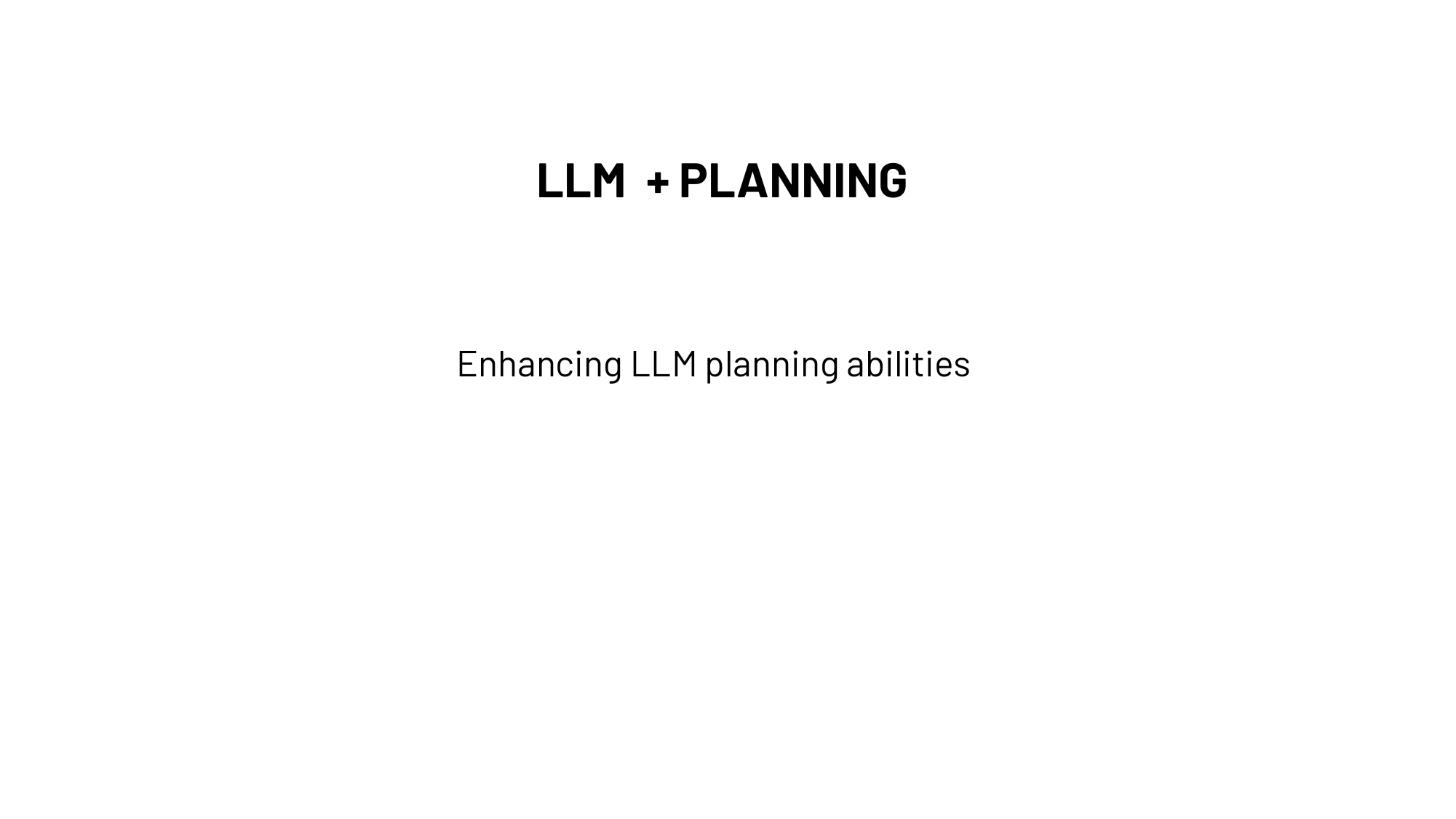

# LLM  + PLANNING
Enhancing LLM planning abilities